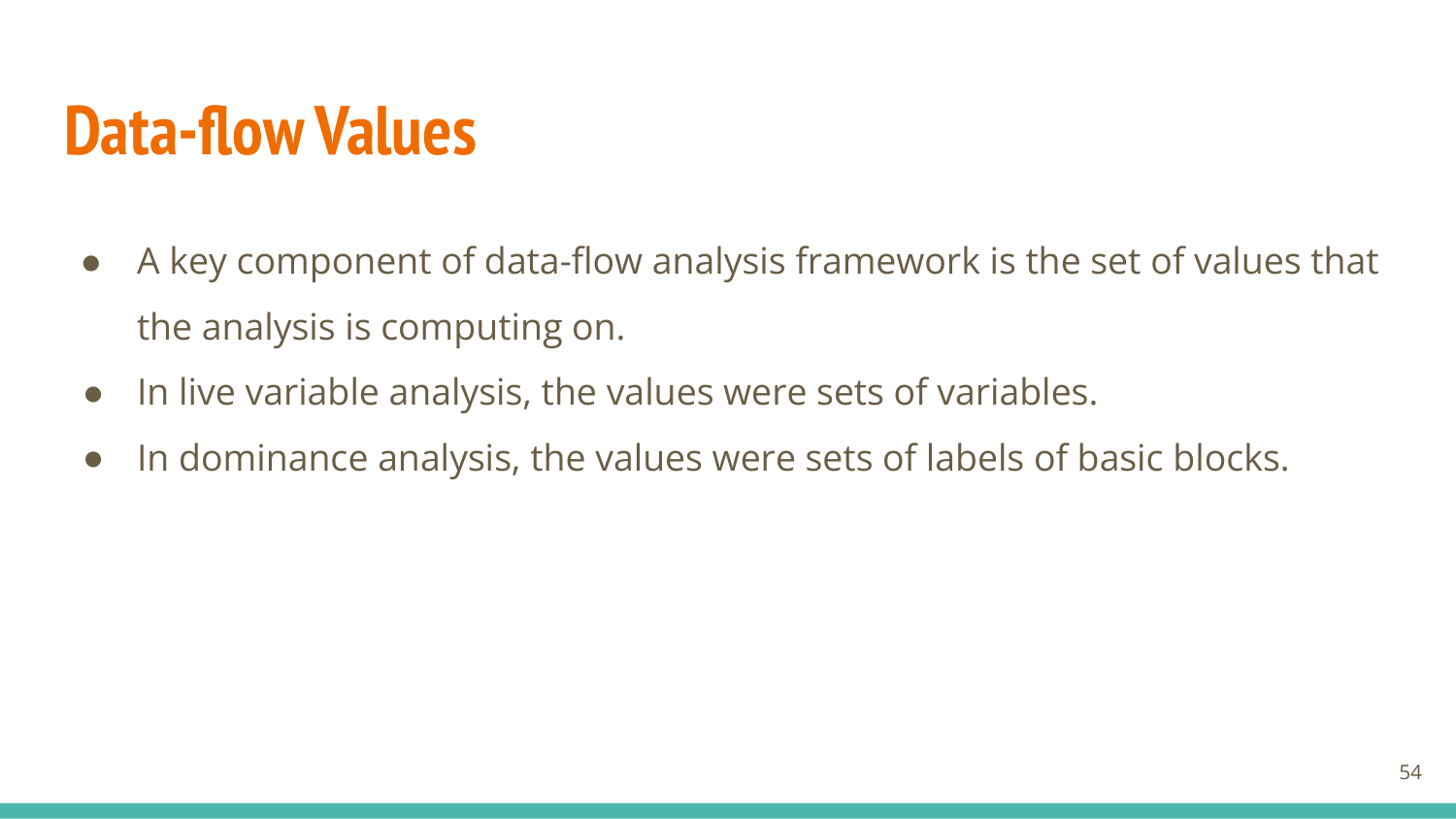

# Data-flow Values
A key component of data-flow analysis framework is the set of values that the analysis is computing on.
In live variable analysis, the values were sets of variables.
In dominance analysis, the values were sets of labels of basic blocks.
54